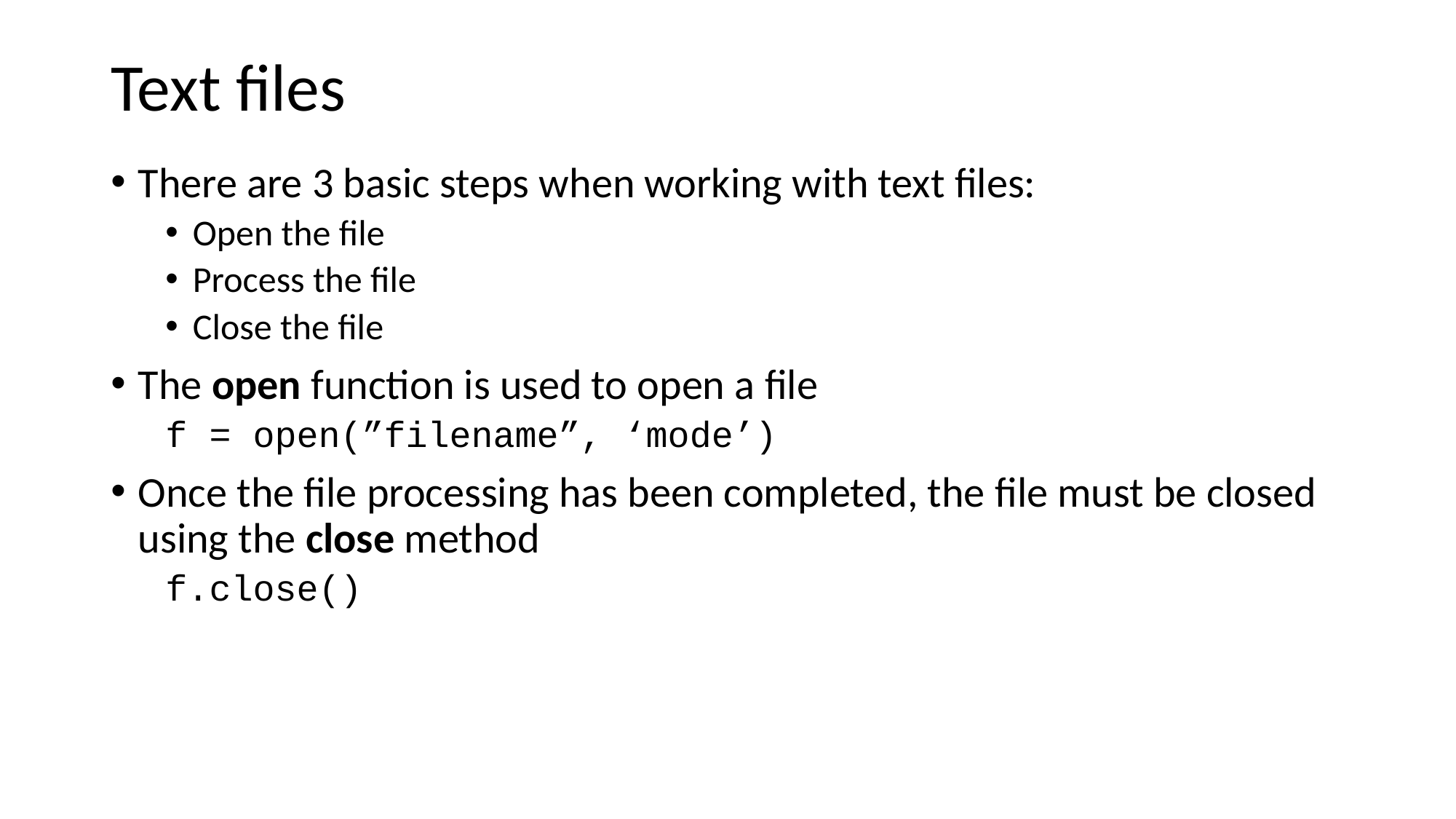

# Text files
There are 3 basic steps when working with text files:
Open the file
Process the file
Close the file
The open function is used to open a file
f = open(”filename”, ‘mode’)
Once the file processing has been completed, the file must be closed using the close method
f.close()